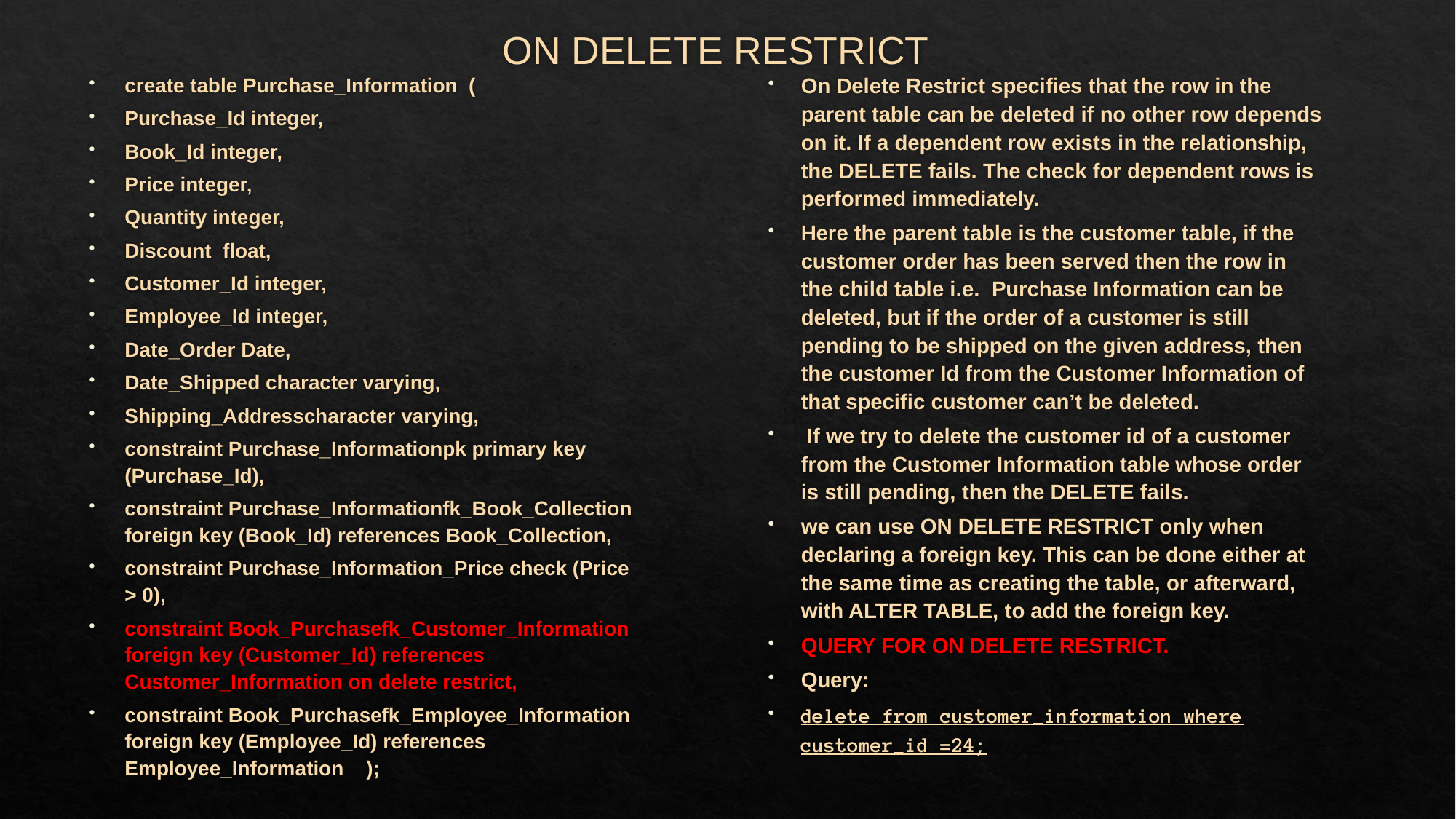

# ON DELETE RESTRICT
create table Purchase_Information  (
Purchase_Id integer,
Book_Id integer,
Price integer,
Quantity integer,
Discount  float,
Customer_Id integer,
Employee_Id integer,
Date_Order Date,
Date_Shipped character varying,
Shipping_Addresscharacter varying,
constraint Purchase_Informationpk primary key (Purchase_Id),
constraint Purchase_Informationfk_Book_Collection foreign key (Book_Id) references Book_Collection,
constraint Purchase_Information_Price check (Price > 0),
constraint Book_Purchasefk_Customer_Information foreign key (Customer_Id) references Customer_Information on delete restrict,
constraint Book_Purchasefk_Employee_Information foreign key (Employee_Id) references Employee_Information    );

On Delete Restrict specifies that the row in the parent table can be deleted if no other row depends on it. If a dependent row exists in the relationship, the DELETE fails. The check for dependent rows is performed immediately.
Here the parent table is the customer table, if the customer order has been served then the row in the child table i.e.  Purchase Information can be deleted, but if the order of a customer is still pending to be shipped on the given address, then the customer Id from the Customer Information of that specific customer can’t be deleted.
 If we try to delete the customer id of a customer from the Customer Information table whose order is still pending, then the DELETE fails.
we can use ON DELETE RESTRICT only when declaring a foreign key. This can be done either at the same time as creating the table, or afterward, with ALTER TABLE, to add the foreign key.
QUERY FOR ON DELETE RESTRICT.
Query:
delete from customer_information where customer_id =24;